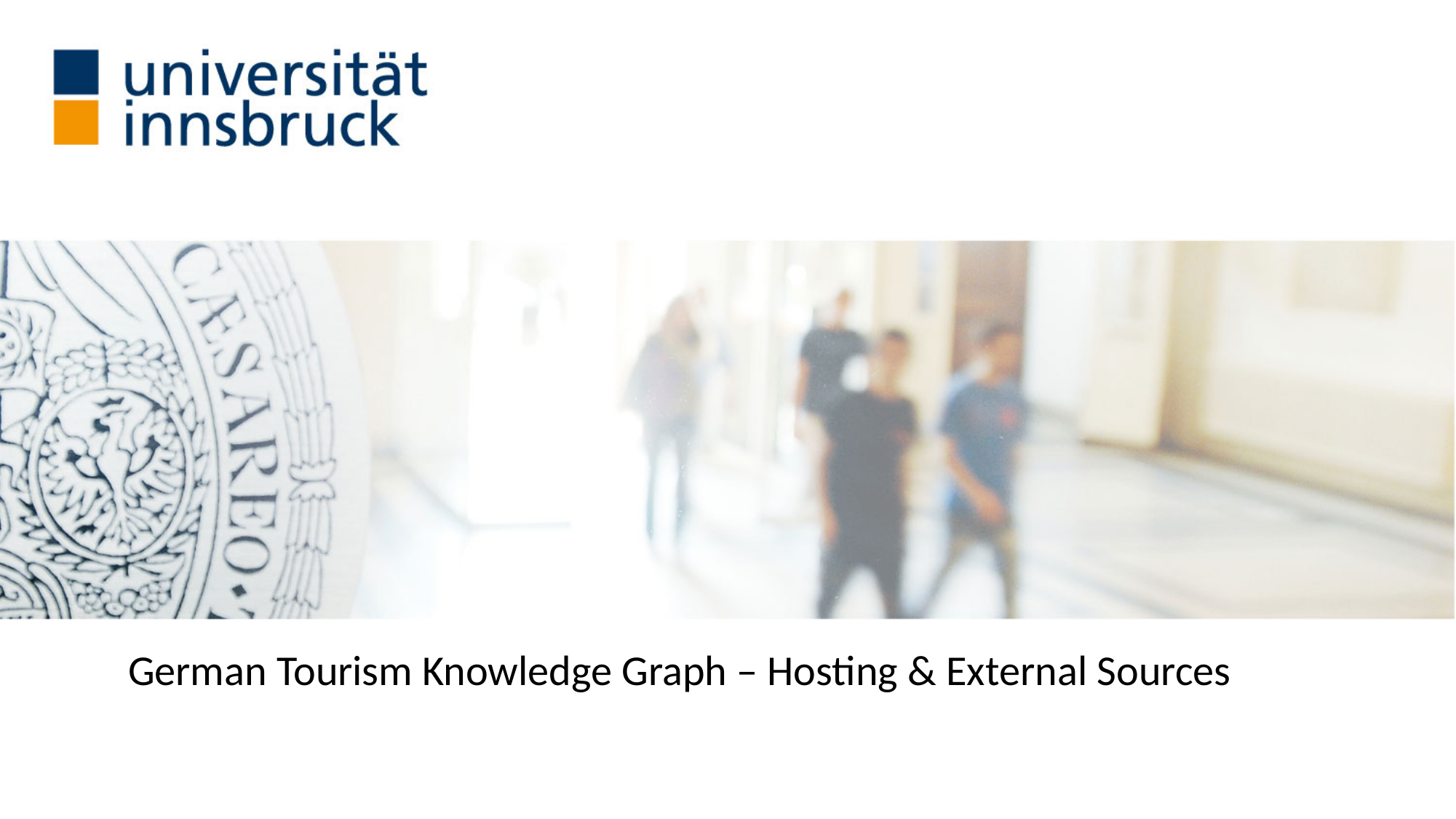

# German Tourism Knowledge Graph – Hosting & External Sources